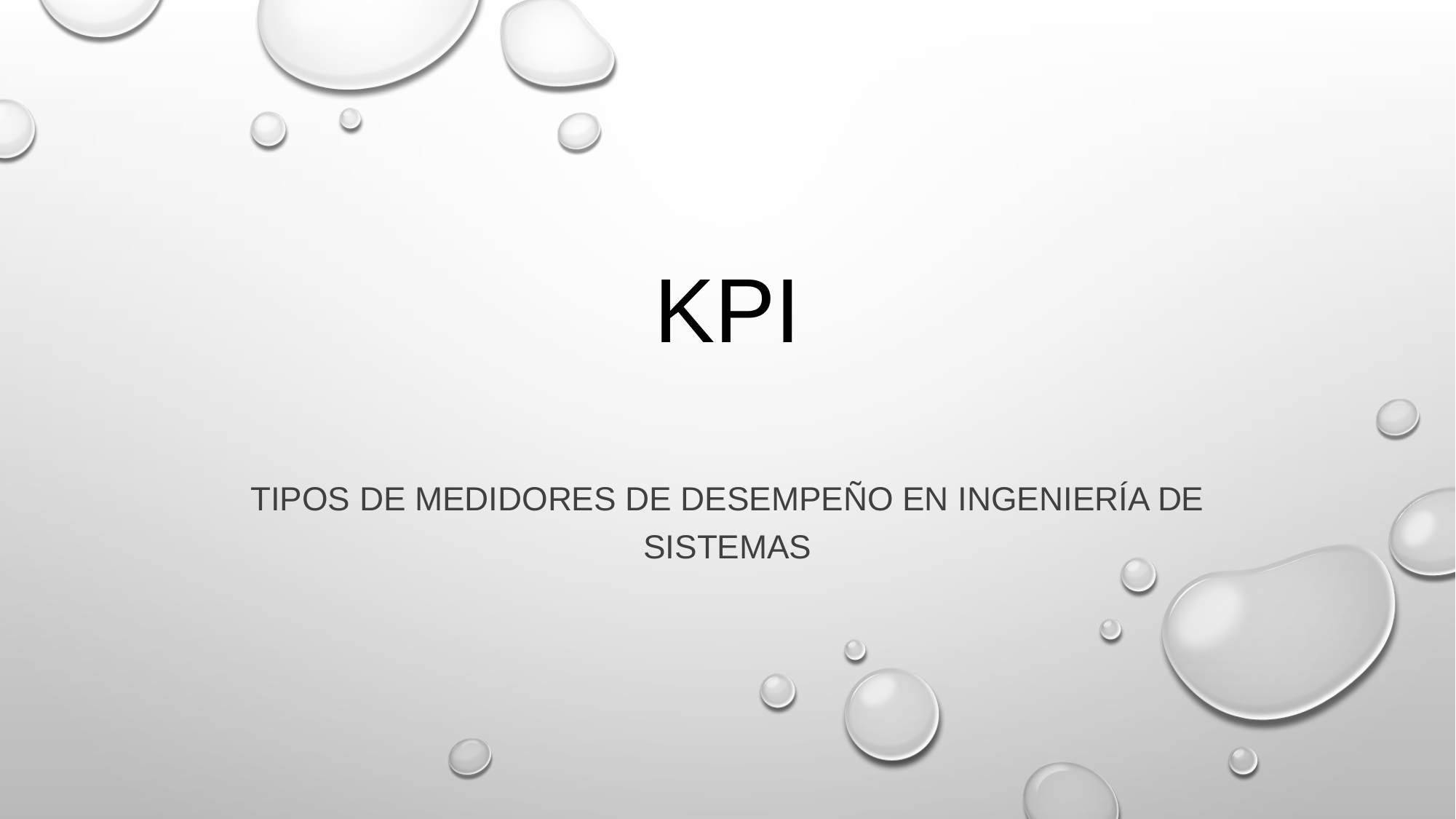

# KPI
Tipos de medidores de desempeño en ingeniería de sistemas